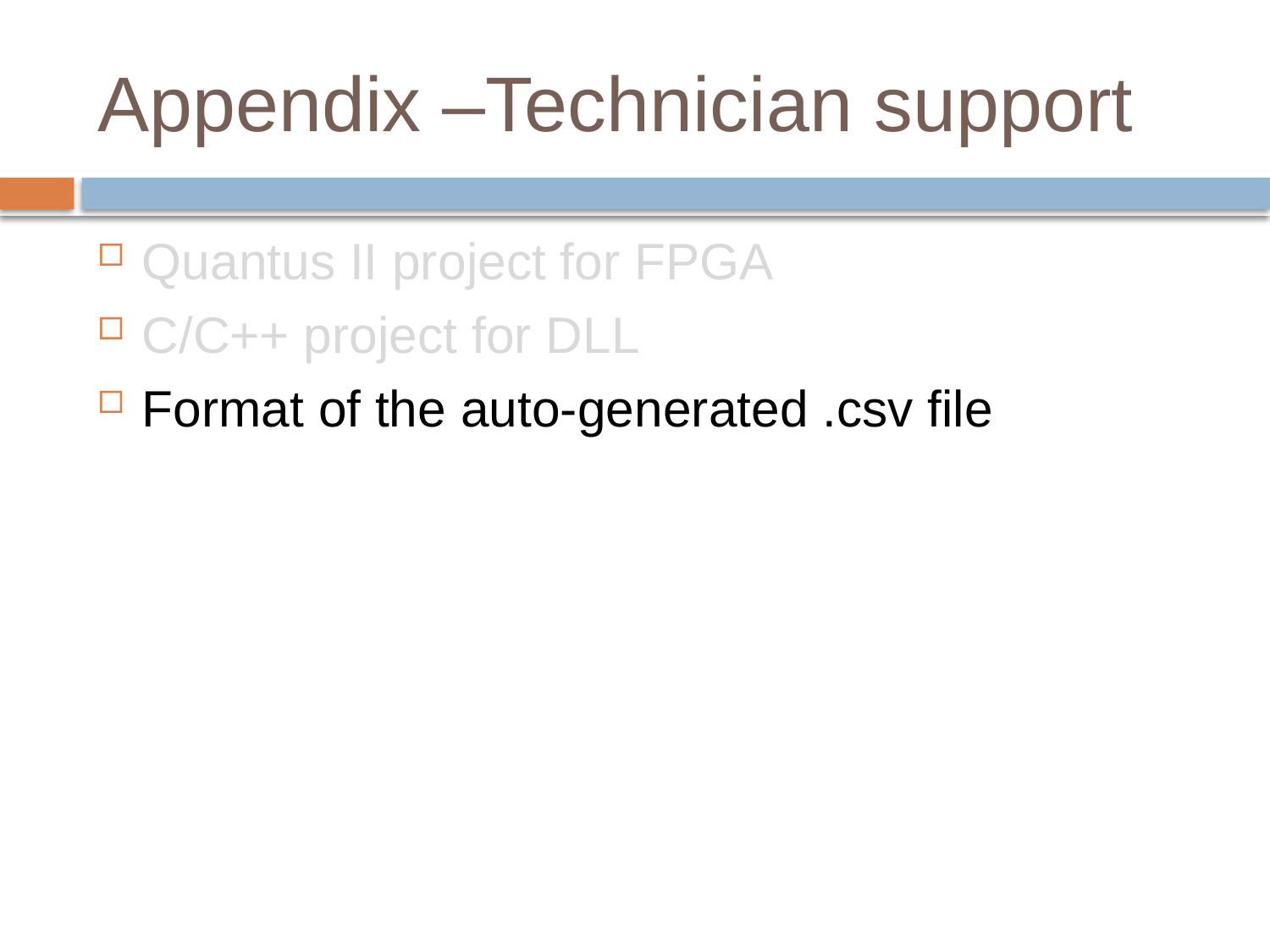

# Appendix –Technician support
Quantus II project for FPGA
C/C++ project for DLL
Format of the auto-generated .csv file